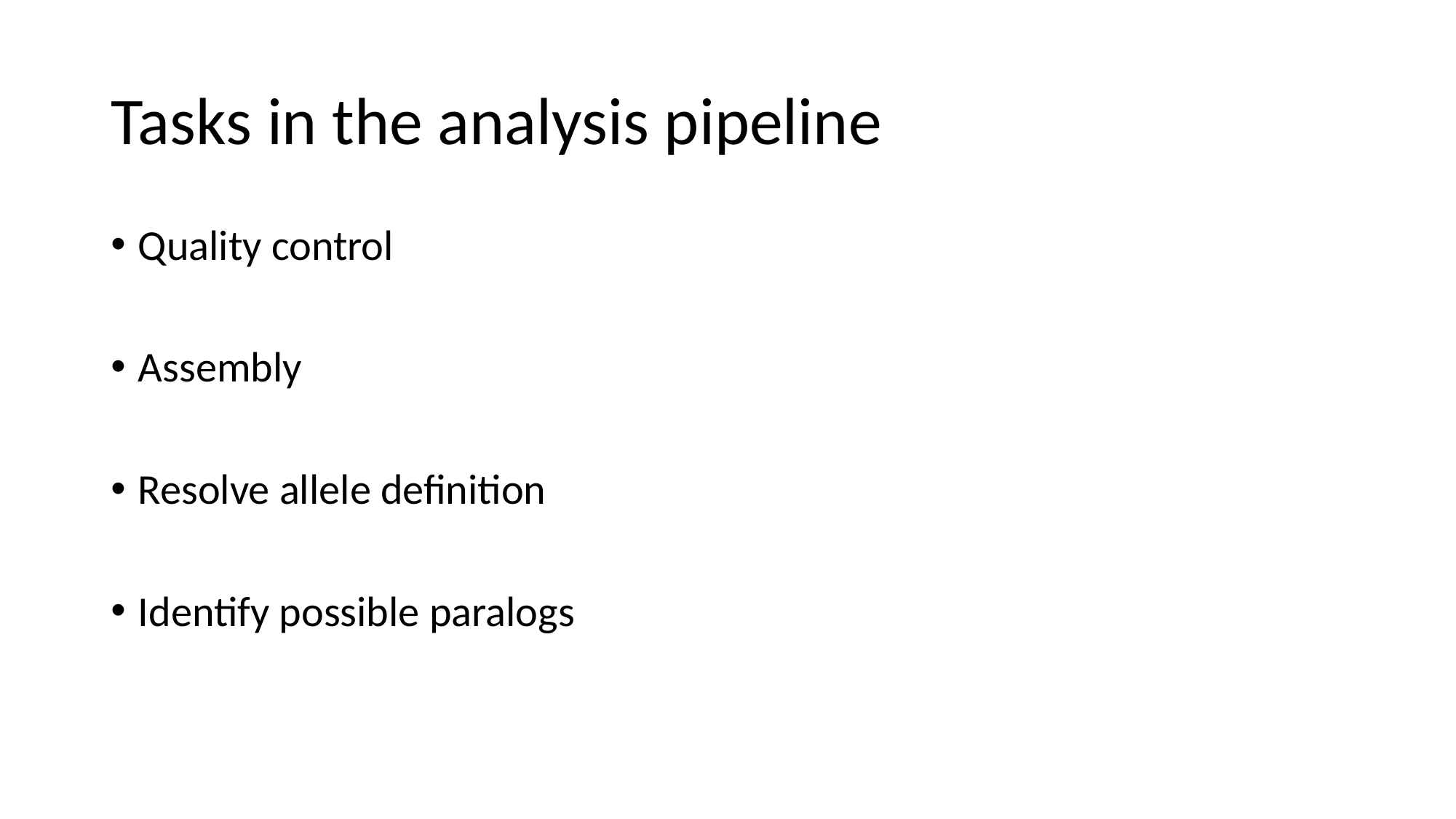

# Tasks in the analysis pipeline
Quality control

Assembly

Resolve allele definition

Identify possible paralogs